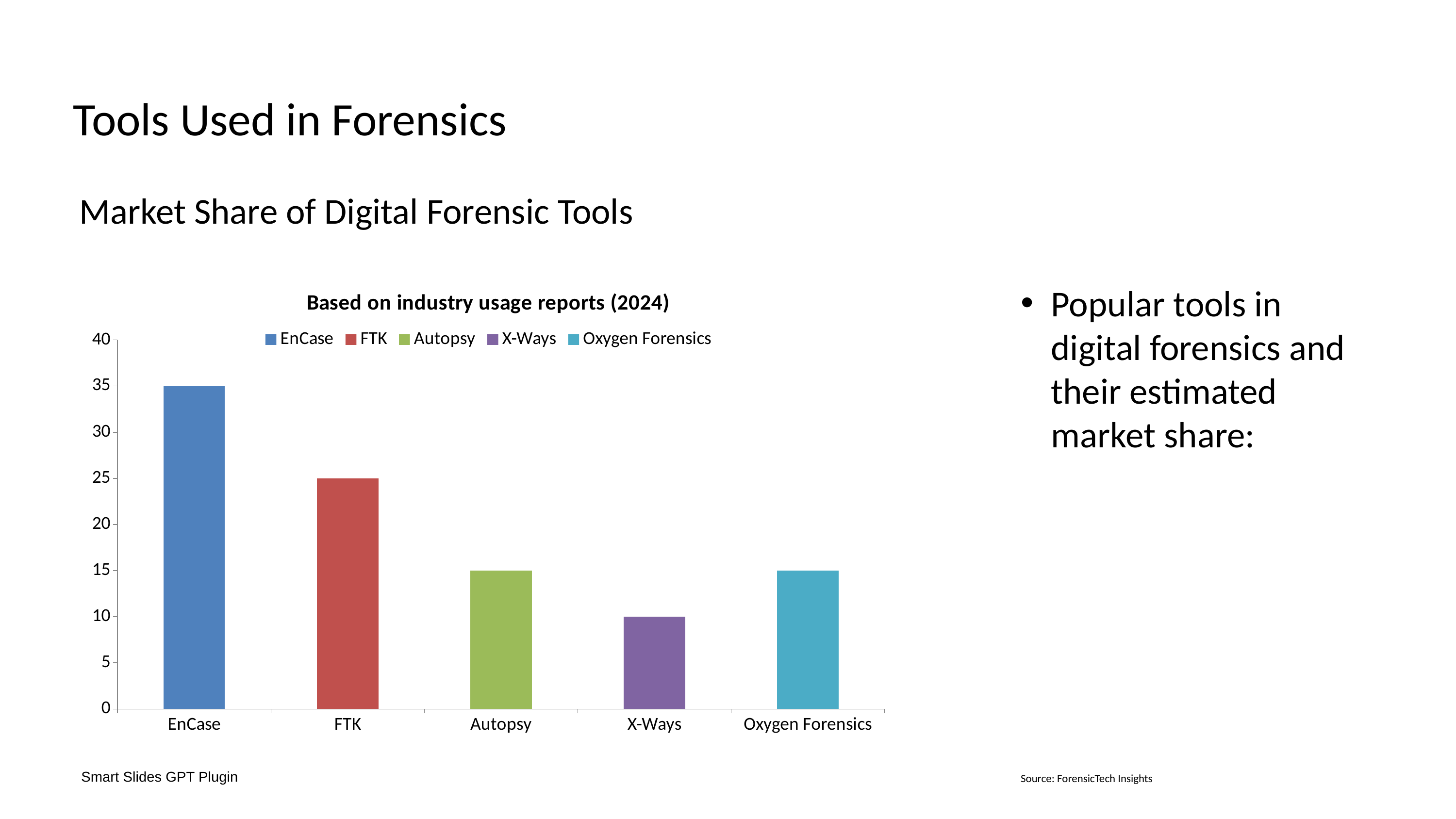

# Tools Used in Forensics
Market Share of Digital Forensic Tools

Popular tools in digital forensics and their estimated market share:

### Chart: Based on industry usage reports (2024)

| Category | Tool Usage (%) |
|---|---|
| EnCase | 35.0 |
| FTK | 25.0 |
| Autopsy | 15.0 |
| X-Ways | 10.0 |
| Oxygen Forensics | 15.0 |
Source: ForensicTech Insights